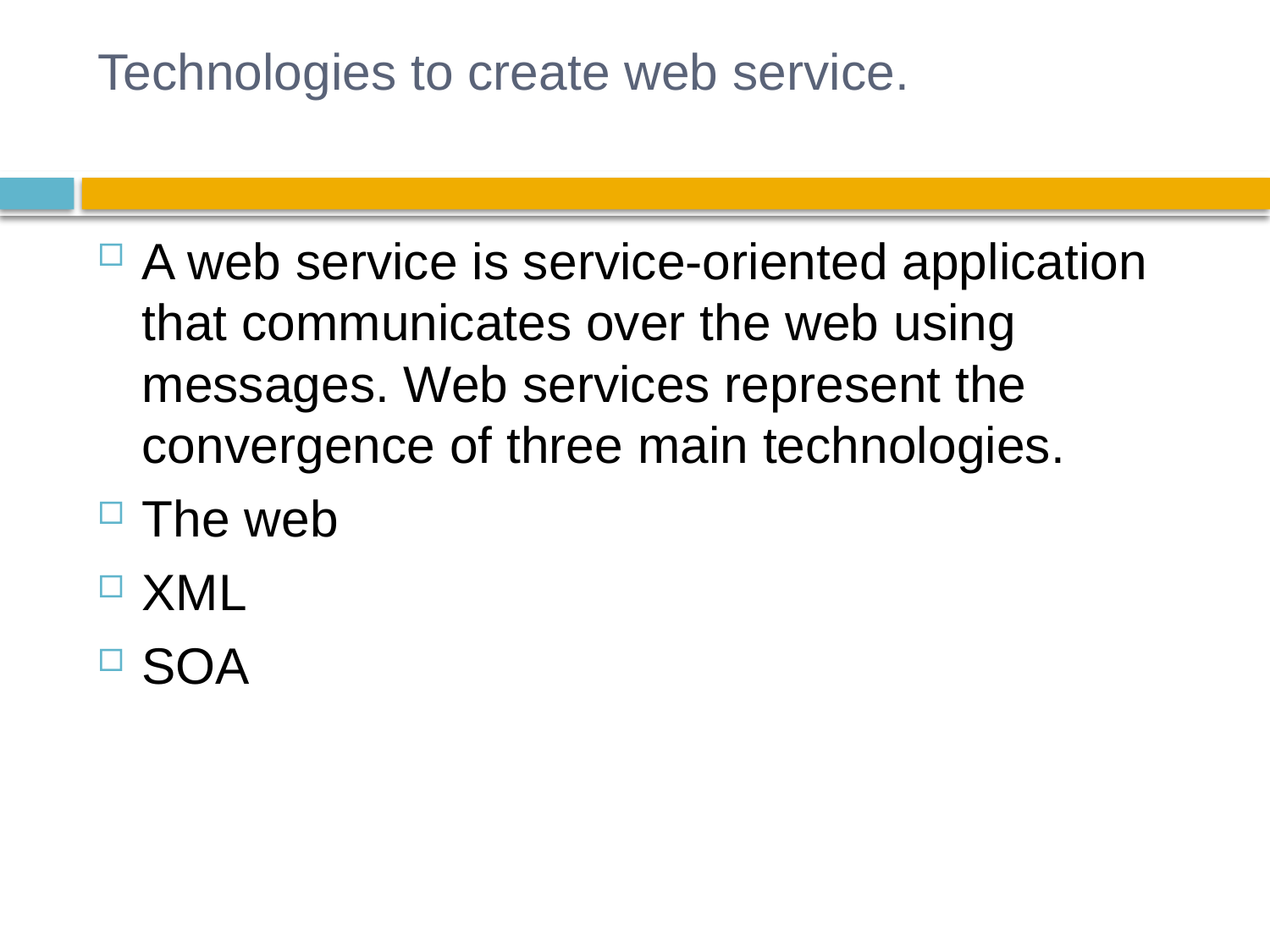

# Technologies to create web service.
A web service is service-oriented application that communicates over the web using messages. Web services represent the convergence of three main technologies.
The web
XML
SOA